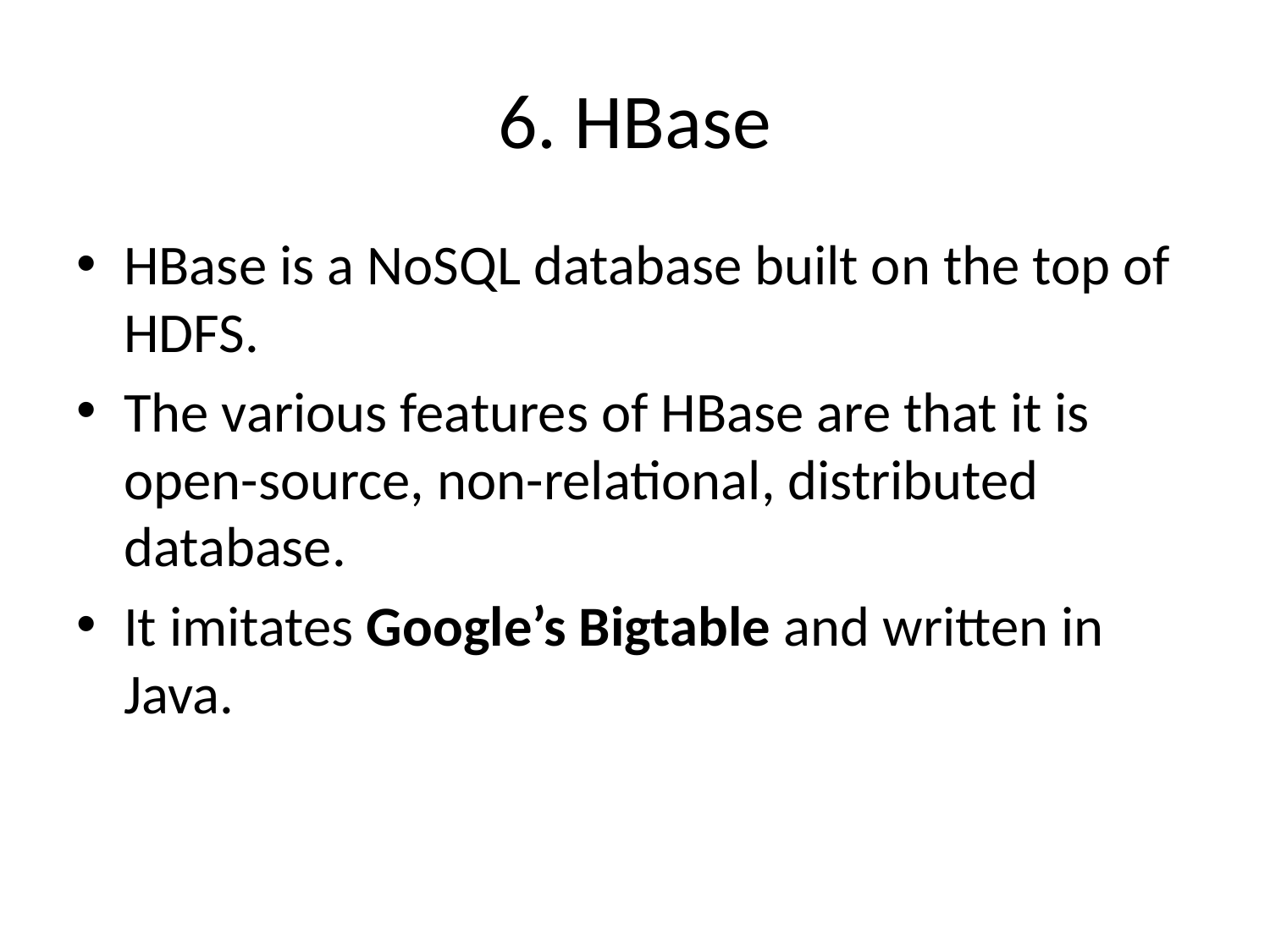

# 6. HBase
HBase is a NoSQL database built on the top of HDFS.
The various features of HBase are that it is open-source, non-relational, distributed database.
It imitates Google’s Bigtable and written in Java.